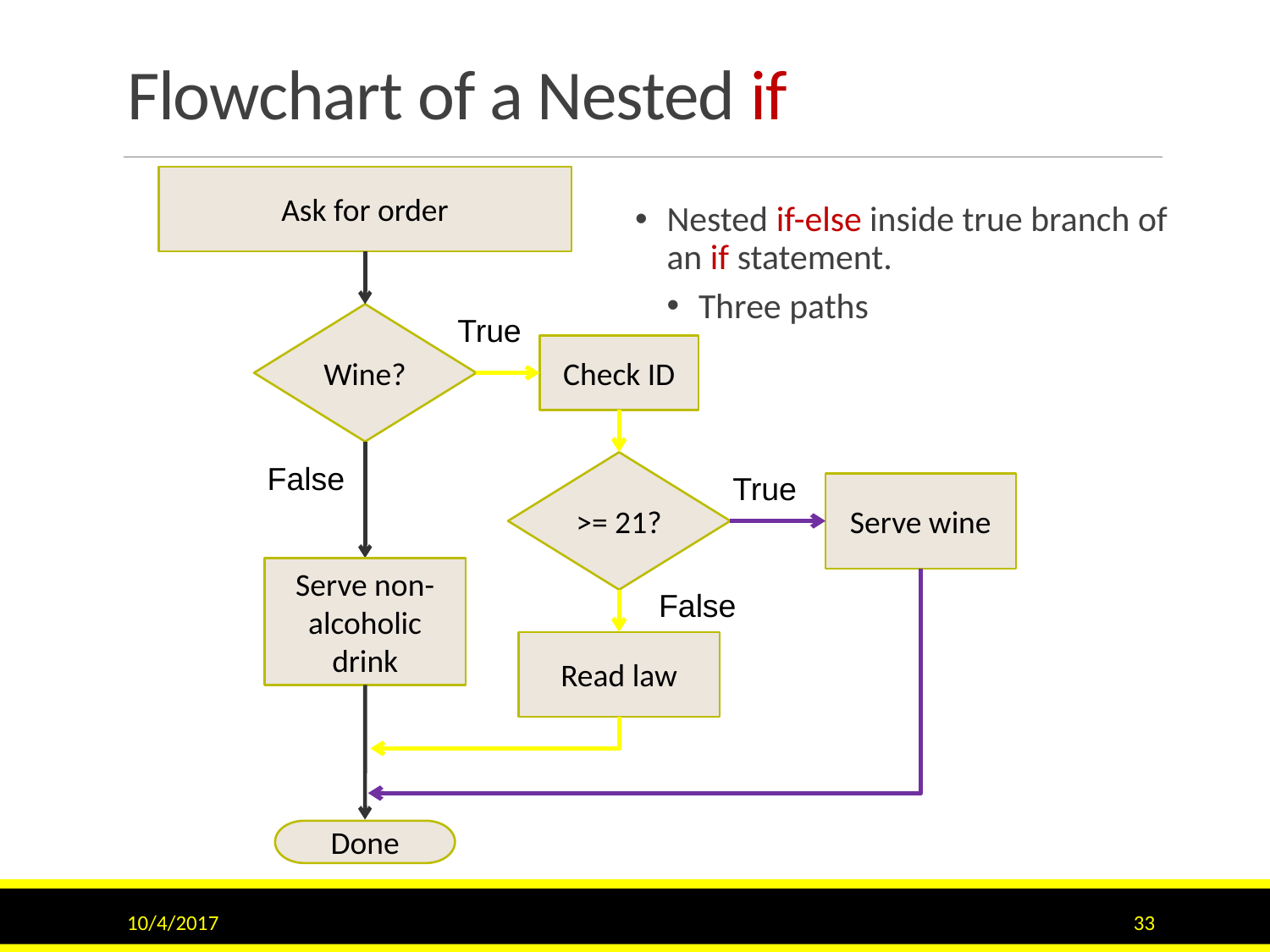

# Flowchart of a Nested if
Ask for order
Nested if-else inside true branch of an if statement.
Three paths
Wine?
True
Check ID
False
>= 21?
True
Serve wine
Serve non-alcoholic drink
False
Read law
Done
10/4/2017
33